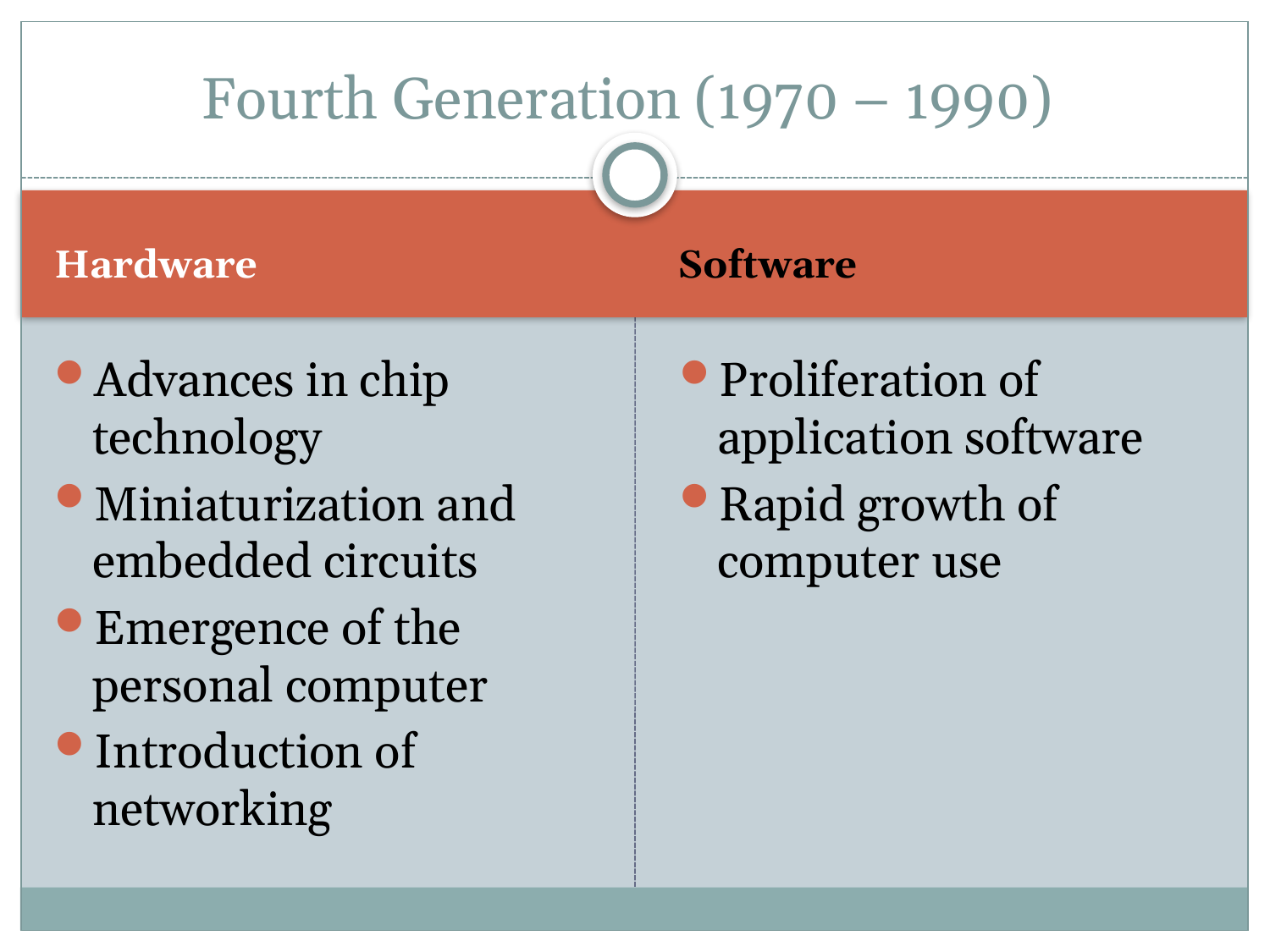

Fourth Generation (1970 – 1990)
Hardware
Software
Advances in chip technology
Miniaturization and embedded circuits
Emergence of the personal computer
Introduction of networking
Proliferation of application software
Rapid growth of computer use